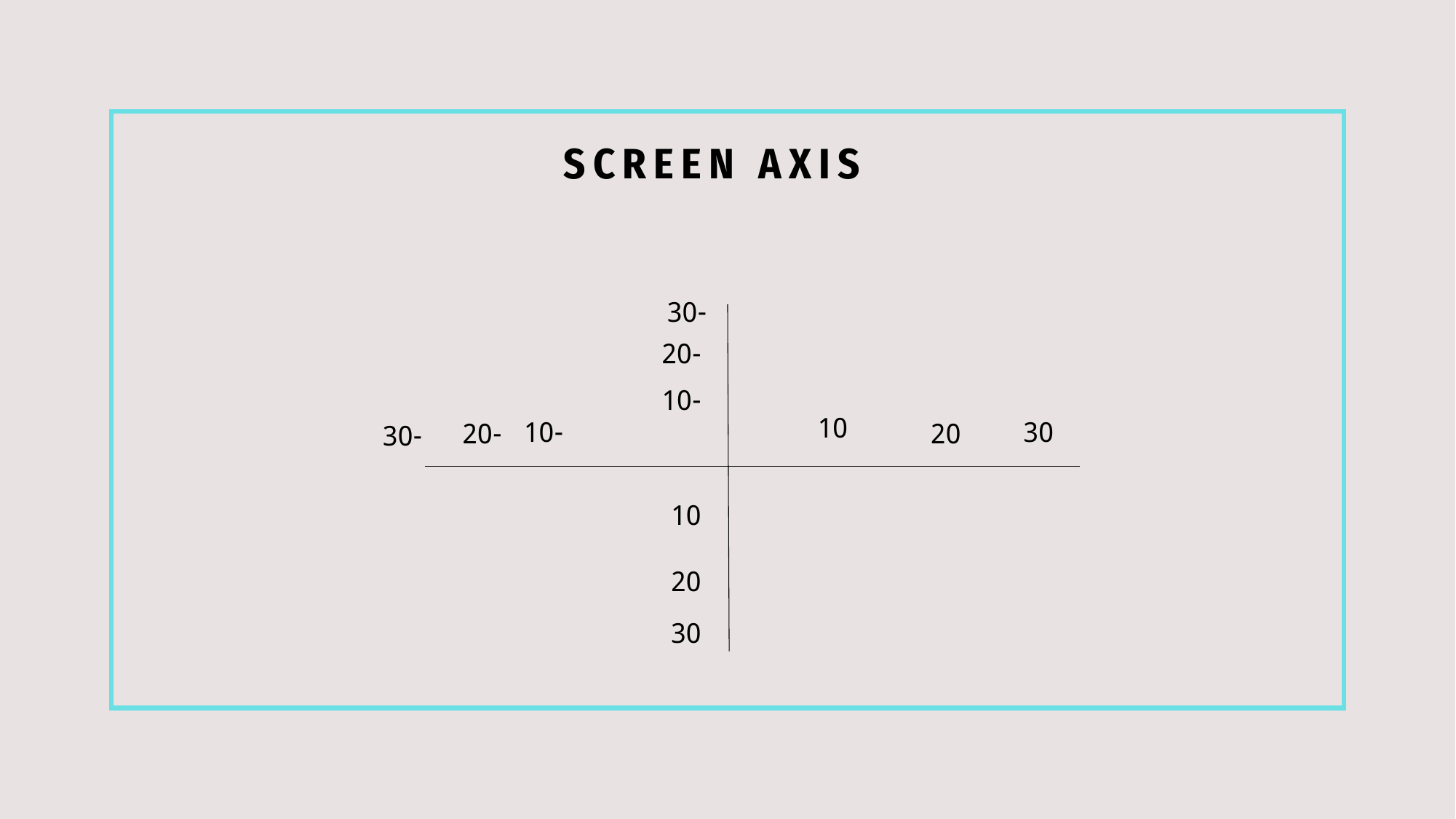

# Screen axis
-30
-20
-10
10
-10
30
-20
20
-30
10
20
30